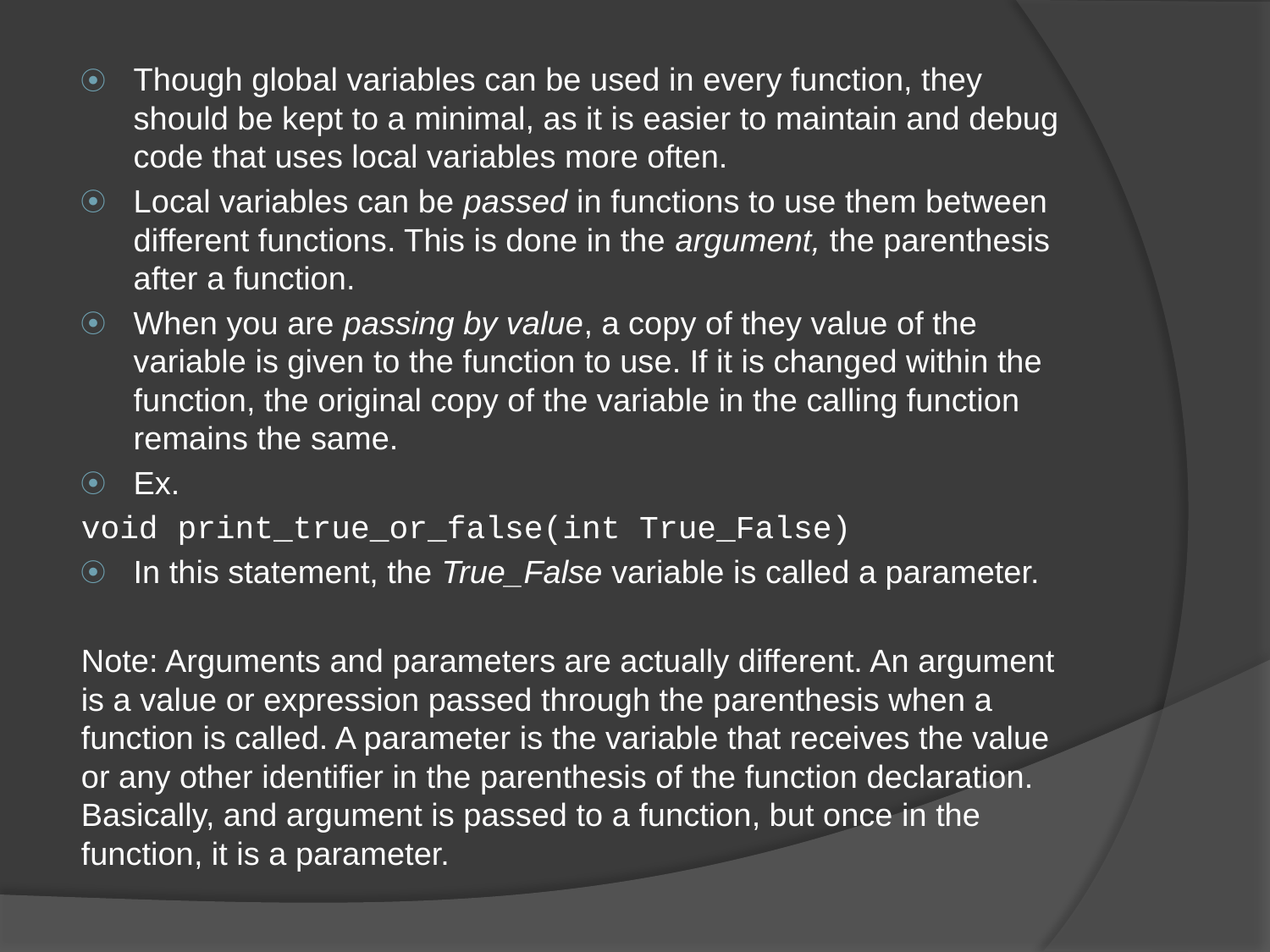

Though global variables can be used in every function, they should be kept to a minimal, as it is easier to maintain and debug code that uses local variables more often.
Local variables can be passed in functions to use them between different functions. This is done in the argument, the parenthesis after a function.
When you are passing by value, a copy of they value of the variable is given to the function to use. If it is changed within the function, the original copy of the variable in the calling function remains the same.
Ex.
void print_true_or_false(int True_False)
In this statement, the True_False variable is called a parameter.

Note: Arguments and parameters are actually different. An argument is a value or expression passed through the parenthesis when a function is called. A parameter is the variable that receives the value or any other identifier in the parenthesis of the function declaration. Basically, and argument is passed to a function, but once in the function, it is a parameter.